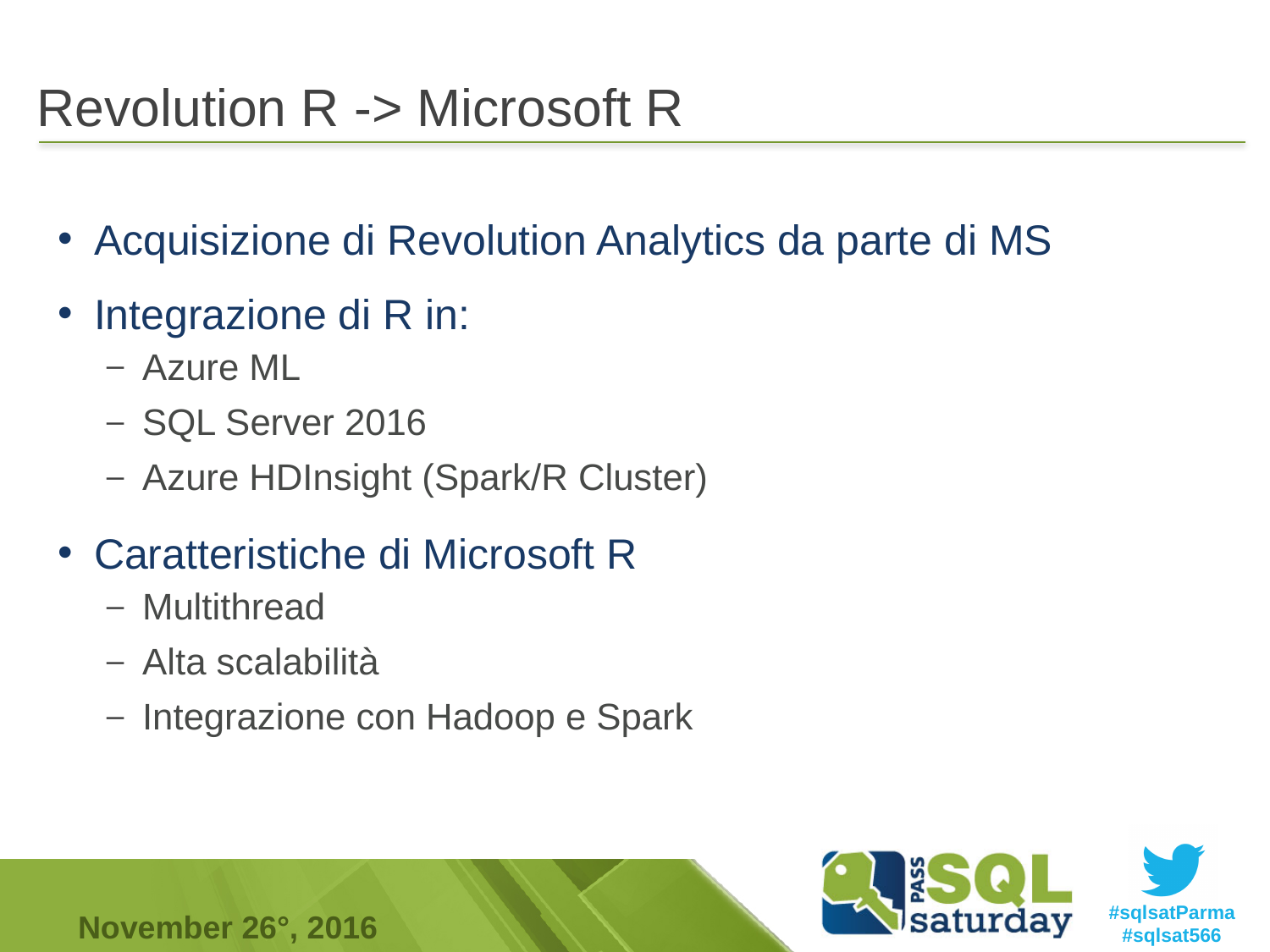

# Revolution R -> Microsoft R
Acquisizione di Revolution Analytics da parte di MS
Integrazione di R in:
Azure ML
SQL Server 2016
Azure HDInsight (Spark/R Cluster)
Caratteristiche di Microsoft R
Multithread
Alta scalabilità
Integrazione con Hadoop e Spark